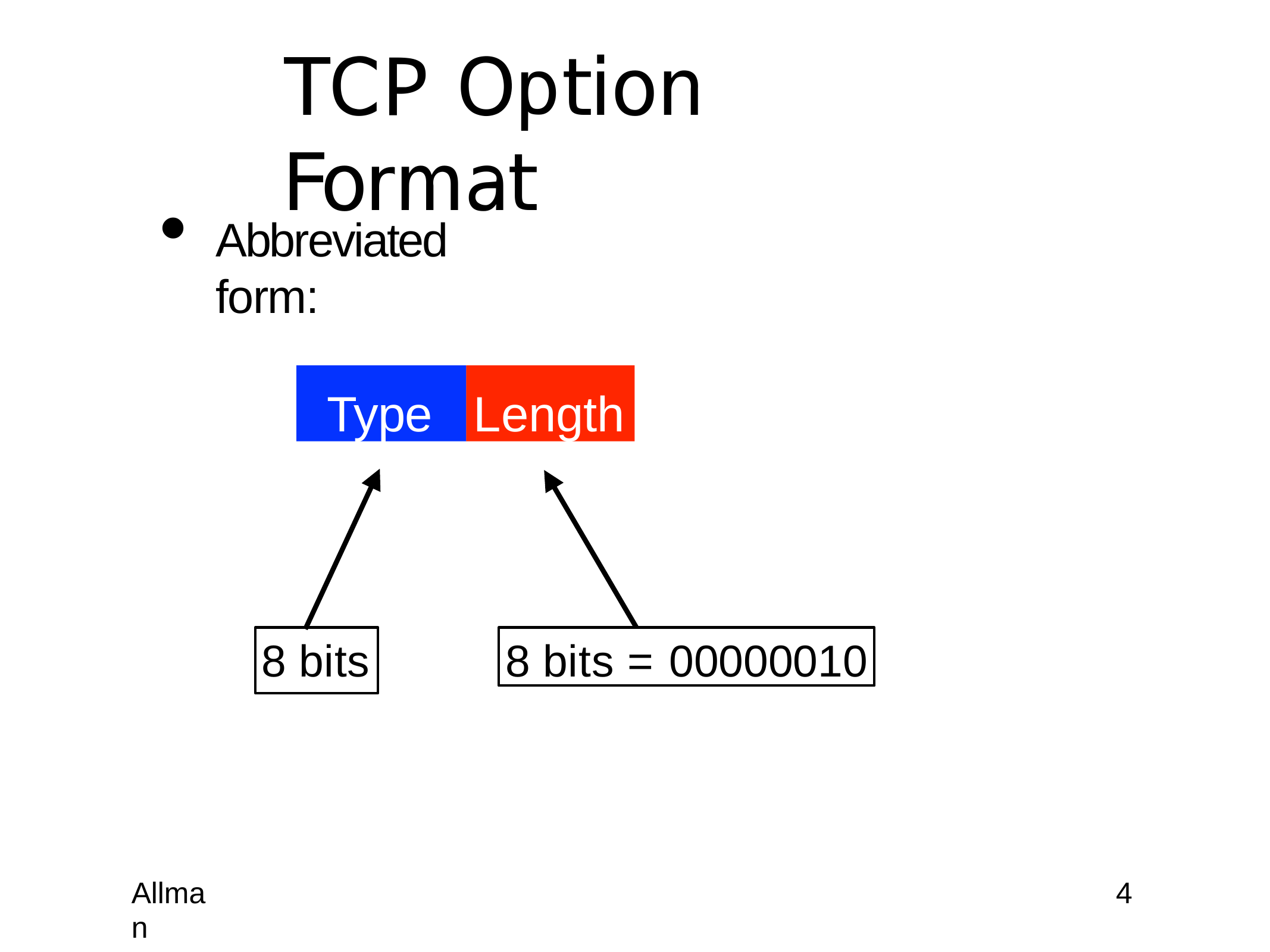

# TCP Option Format
Abbreviated form:
Type
Length

8 bits = 00000010
8 bits
Allman
4